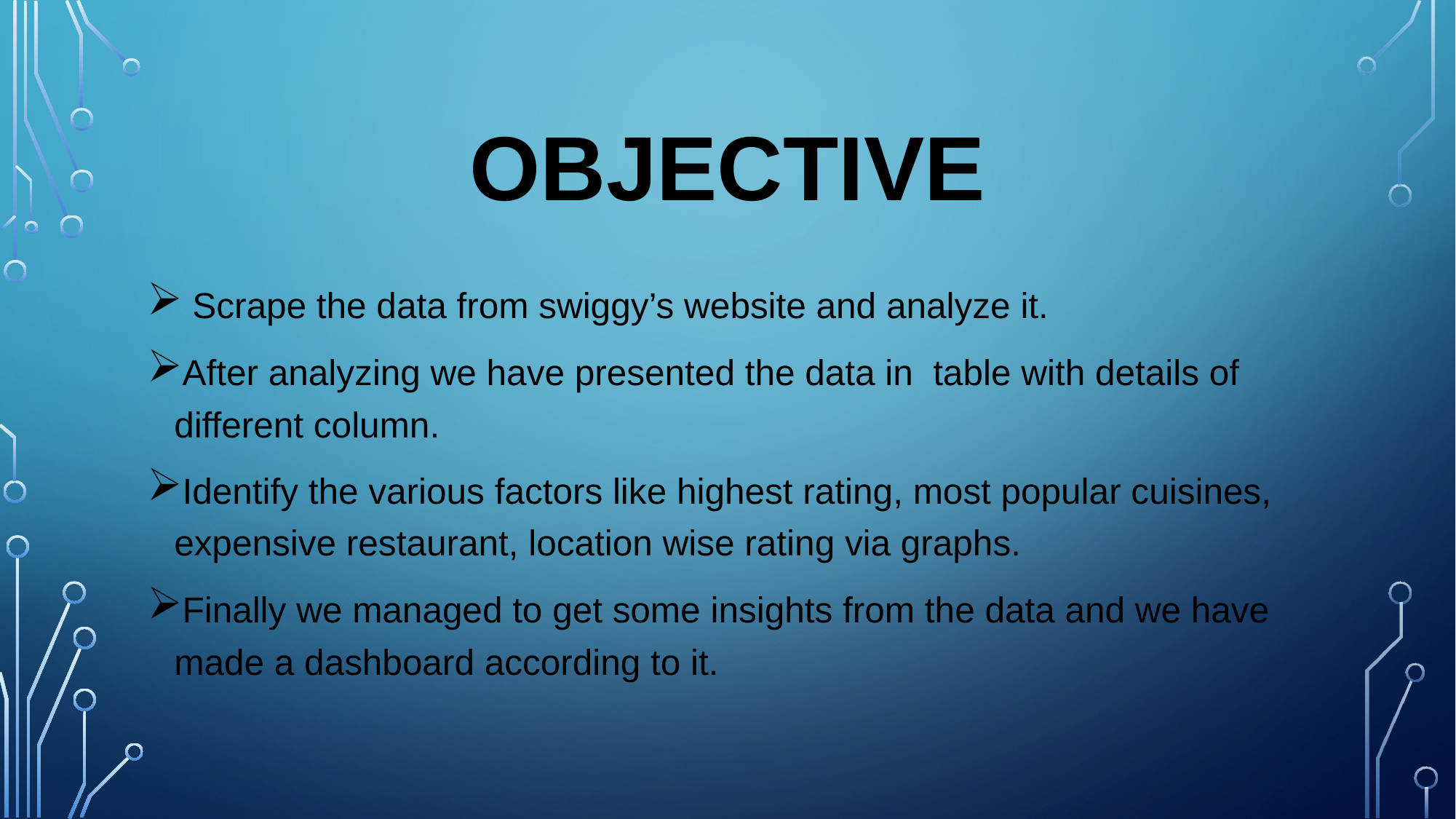

# objective
 Scrape the data from swiggy’s website and analyze it.
After analyzing we have presented the data in  table with details of different column.
Identify the various factors like highest rating, most popular cuisines, expensive restaurant, location wise rating via graphs.
Finally we managed to get some insights from the data and we have made a dashboard according to it.